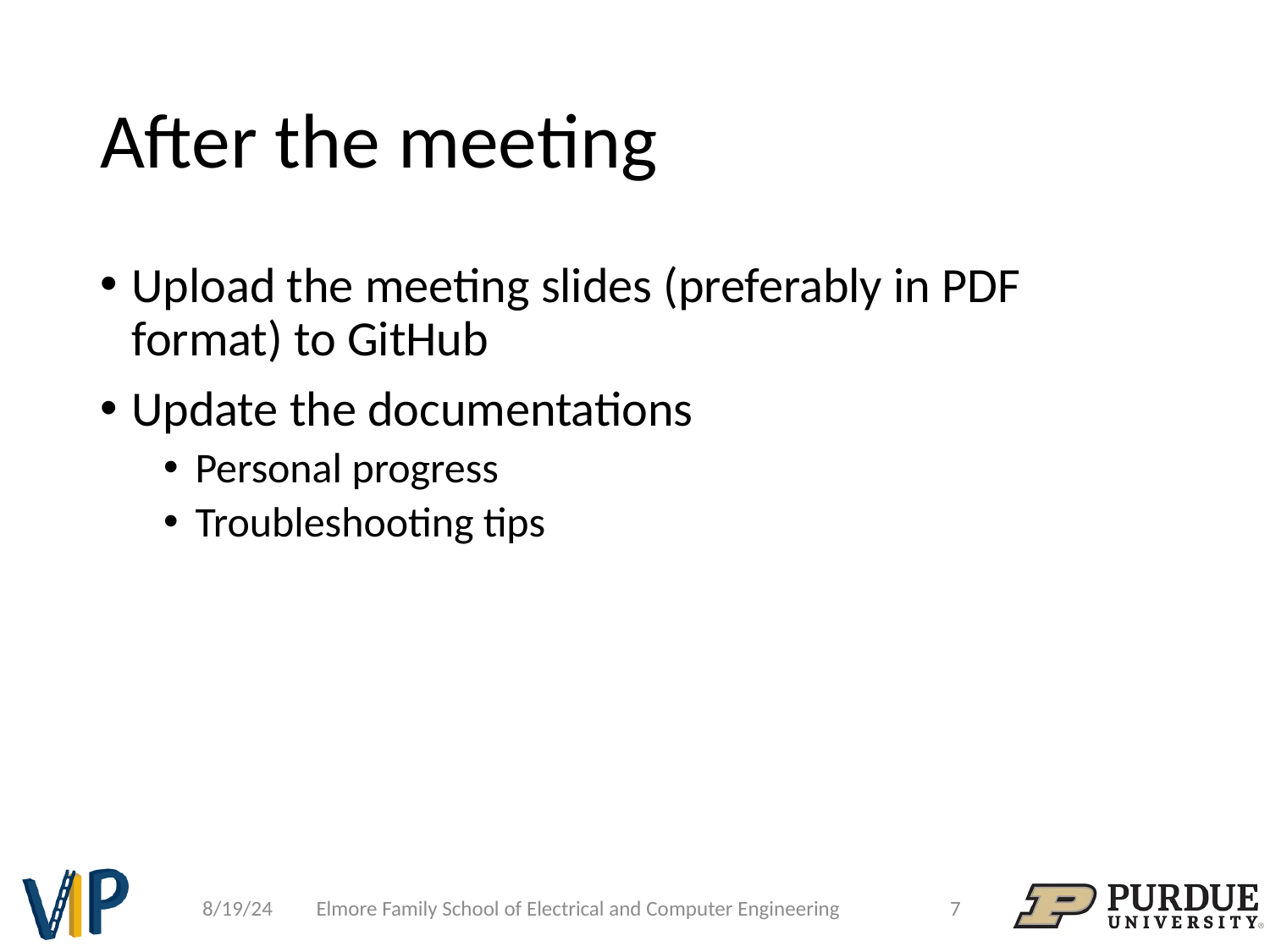

# After the meeting
Upload the meeting slides (preferably in PDF format) to GitHub
Update the documentations
Personal progress
Troubleshooting tips
Elmore Family School of Electrical and Computer Engineering
7
8/19/24